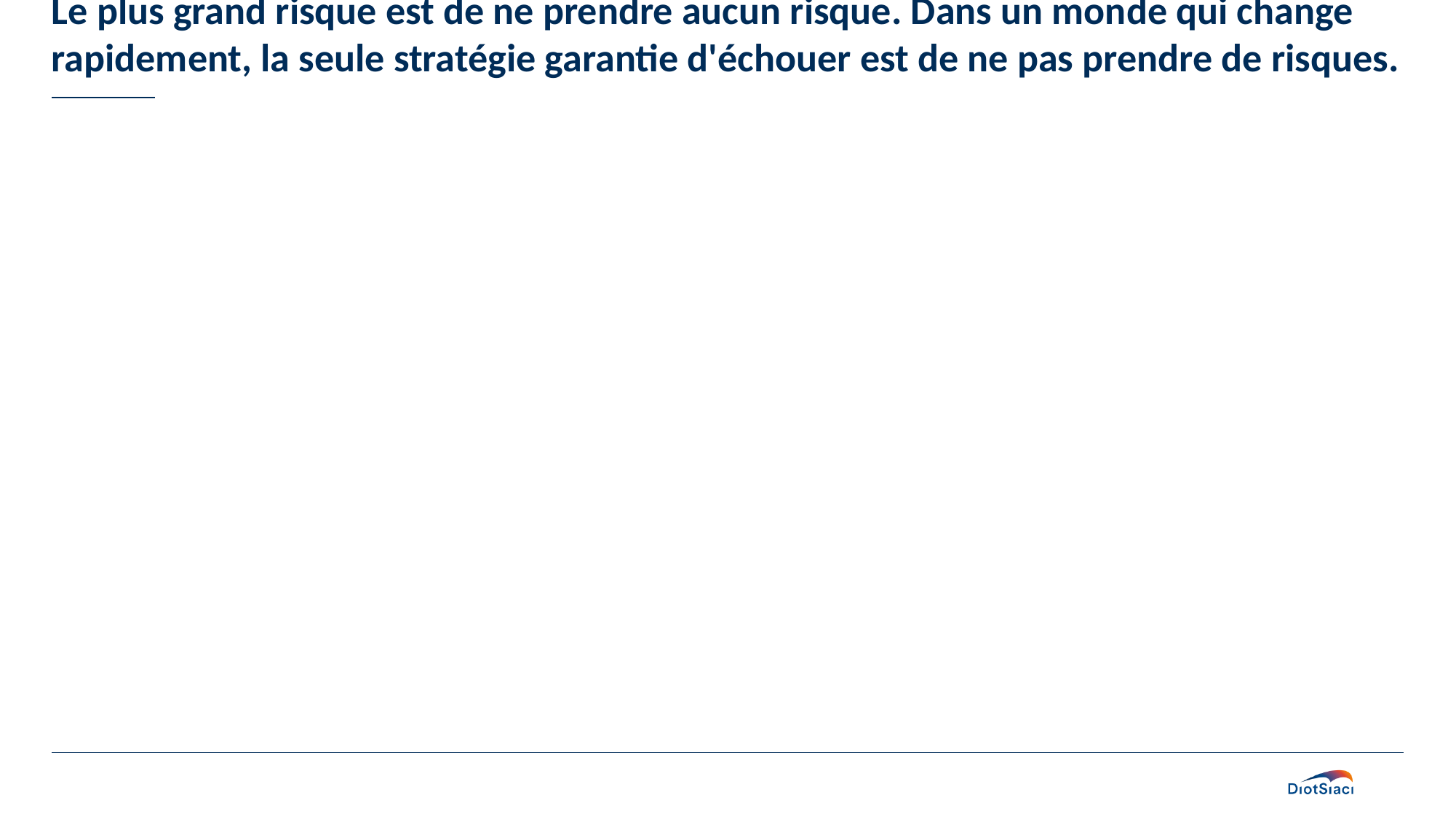

# Le plus grand risque est de ne prendre aucun risque. Dans un monde qui change rapidement, la seule stratégie garantie d'échouer est de ne pas prendre de risques.